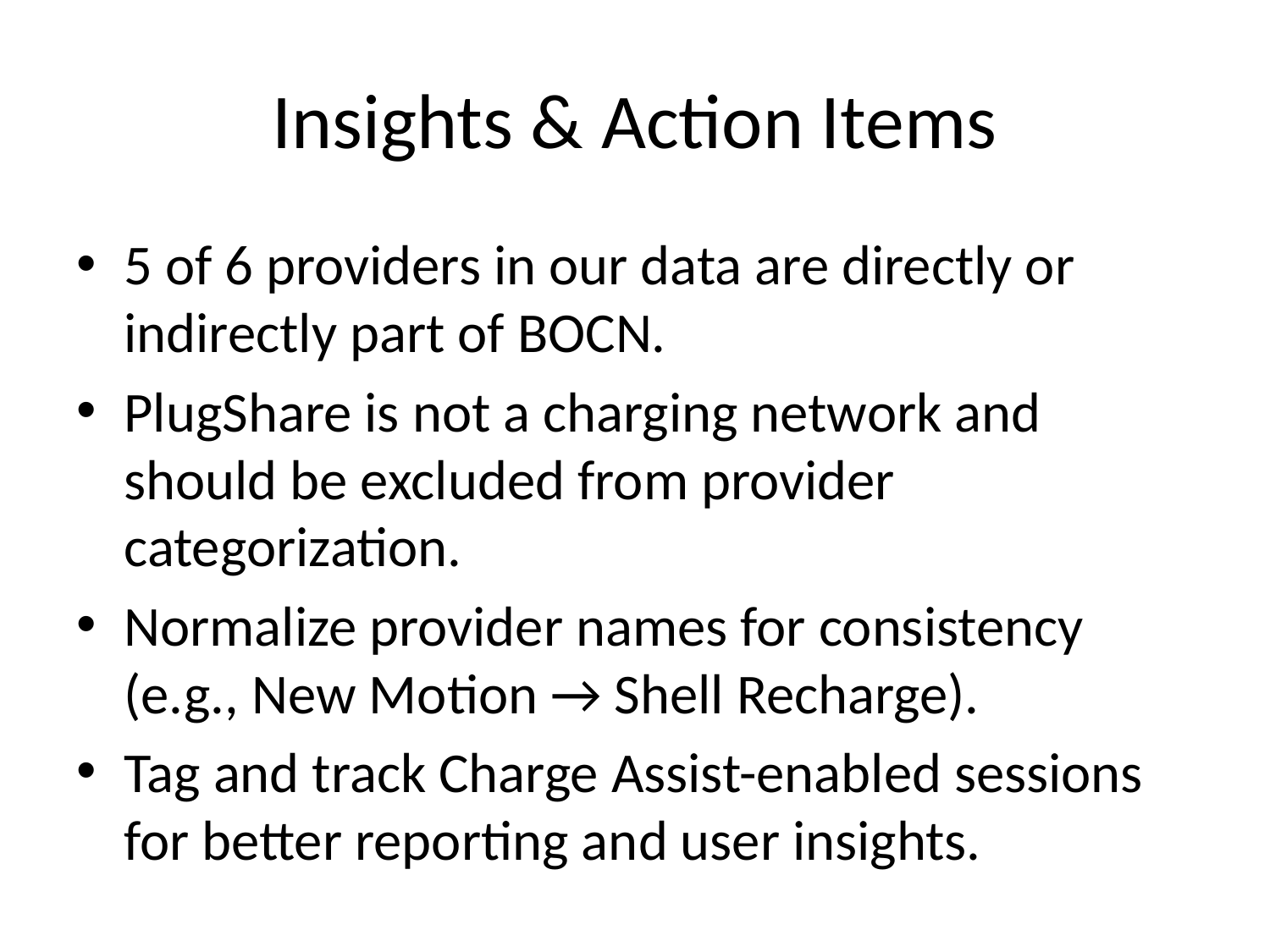

# Insights & Action Items
5 of 6 providers in our data are directly or indirectly part of BOCN.
PlugShare is not a charging network and should be excluded from provider categorization.
Normalize provider names for consistency (e.g., New Motion → Shell Recharge).
Tag and track Charge Assist-enabled sessions for better reporting and user insights.